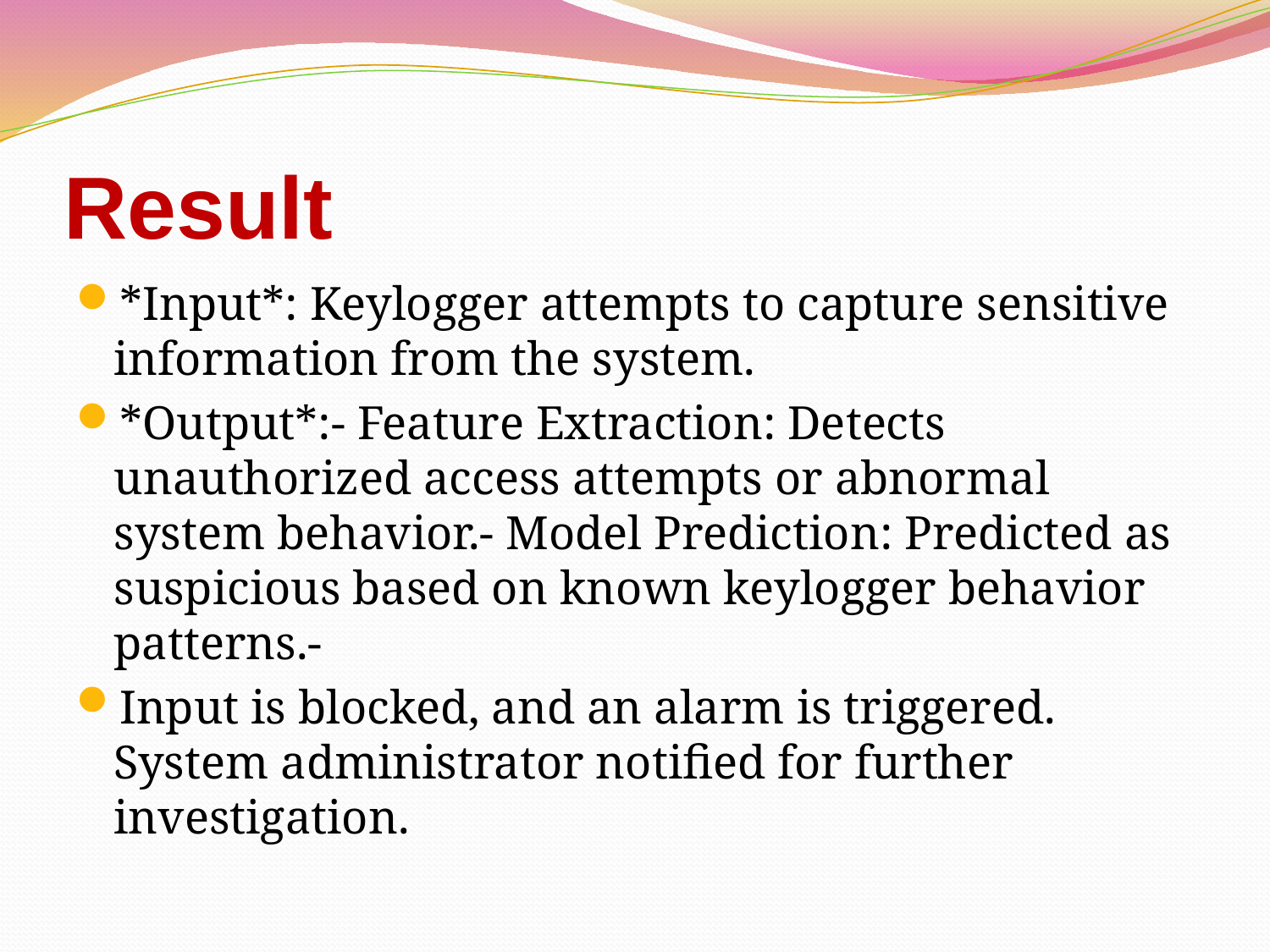

# Result
*Input*: Keylogger attempts to capture sensitive information from the system.
*Output*:- Feature Extraction: Detects unauthorized access attempts or abnormal system behavior.- Model Prediction: Predicted as suspicious based on known keylogger behavior patterns.-
Input is blocked, and an alarm is triggered. System administrator notified for further investigation.